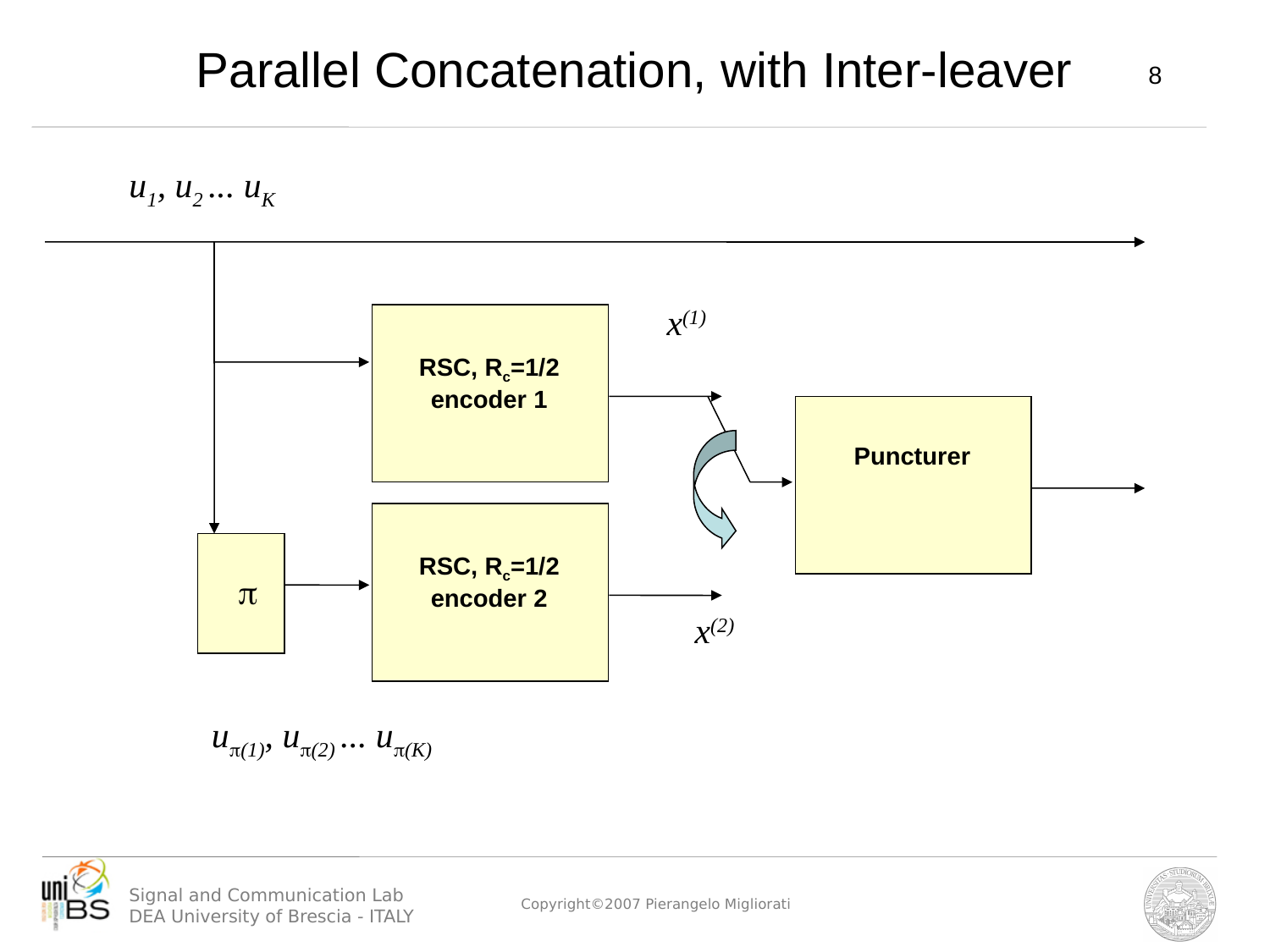

Parallel Concatenation, with Inter-leaver
8
u1, u2 ... uK

RSC, Rc=1/2
encoder 1

Puncturer

RSC, Rc=1/2
encoder 2

π

x(1)
x(2)
uπ(1), uπ(2) ... uπ(K)
Signal and Communication Lab
DEA University of Brescia - ITALY
Copyright©2007 Pierangelo Migliorati